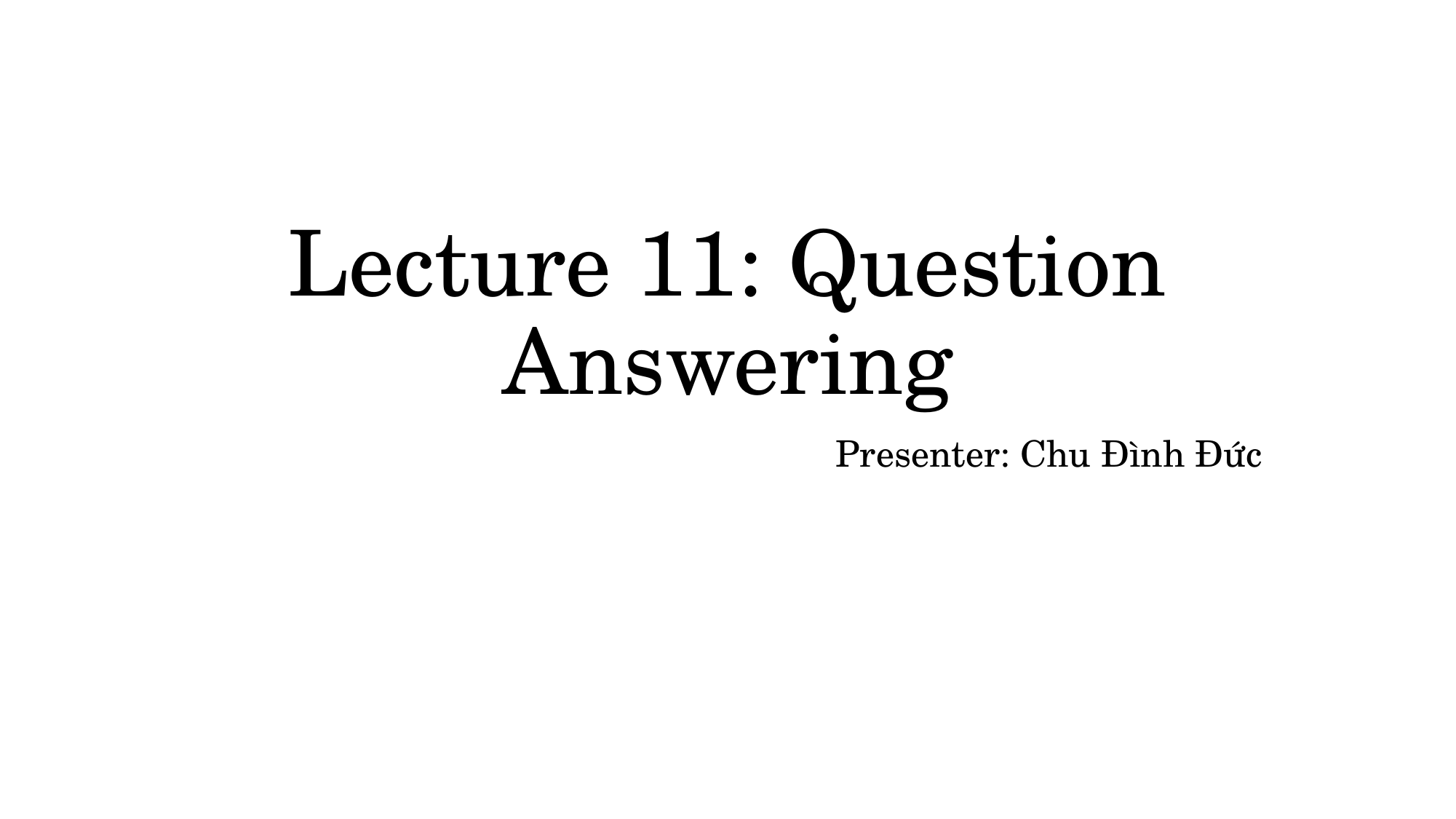

# Lecture 11: Question Answering
Presenter: Chu Đình Đức